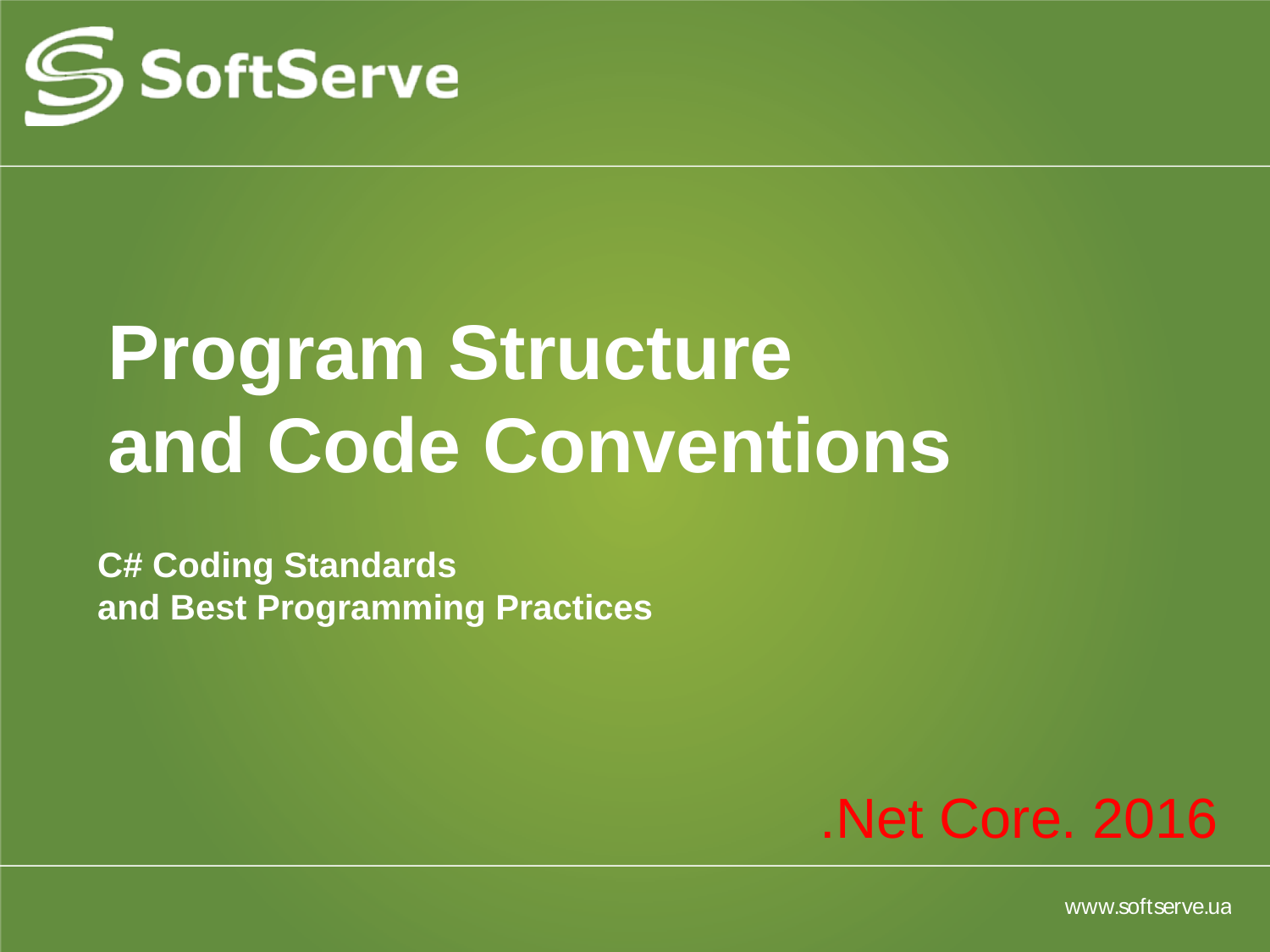

# Program Structure and Code Conventions
C# Coding Standards
and Best Programming Practices
.Net Core. 2016